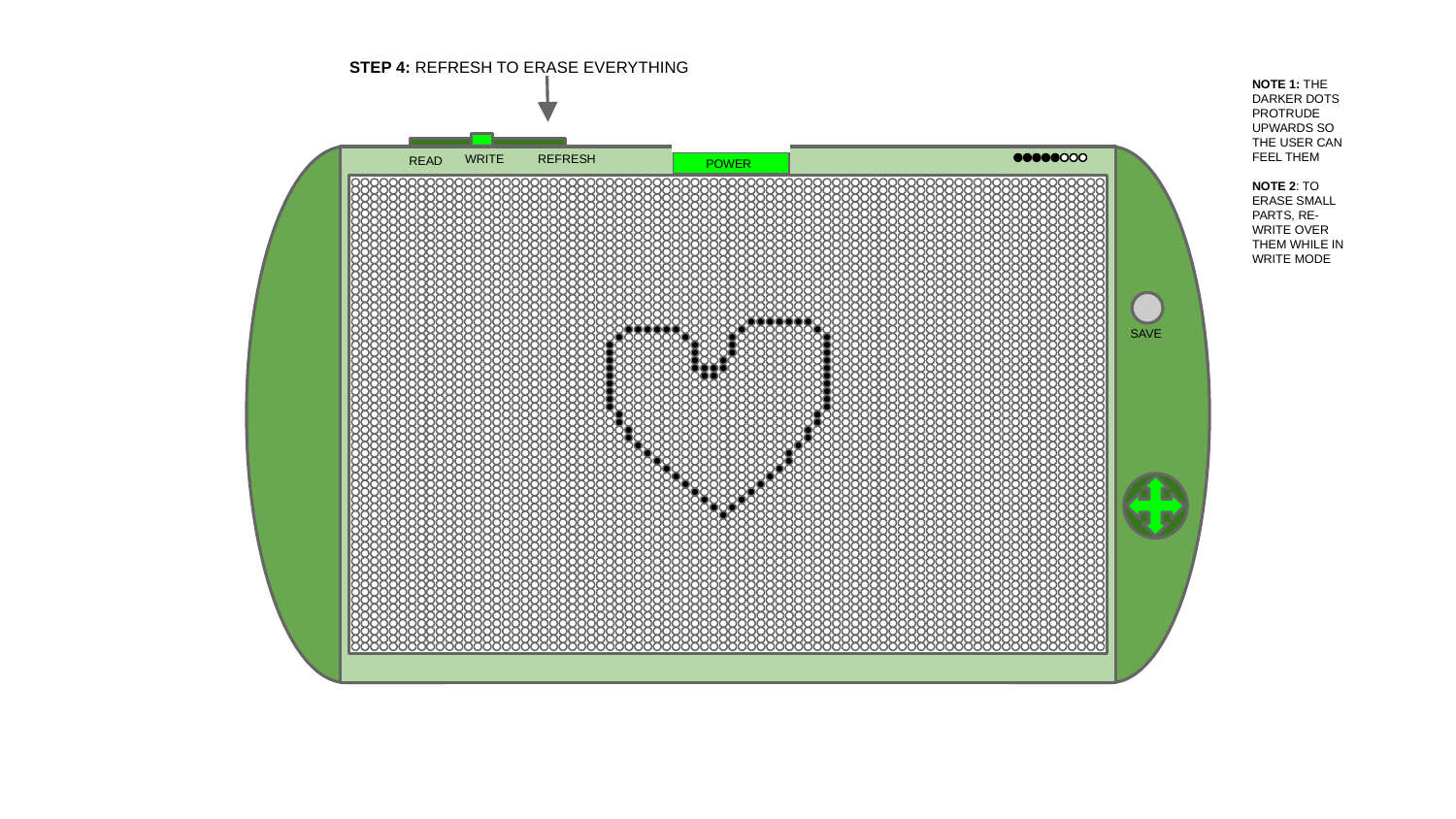

STEP 4: REFRESH TO ERASE EVERYTHING
NOTE 1: THE DARKER DOTS PROTRUDE UPWARDS SO THE USER CAN FEEL THEM

NOTE 2: TO ERASE SMALL PARTS, RE-WRITE OVER THEM WHILE IN WRITE MODE

WRITE
REFRESH

READ
POWER

SAVE